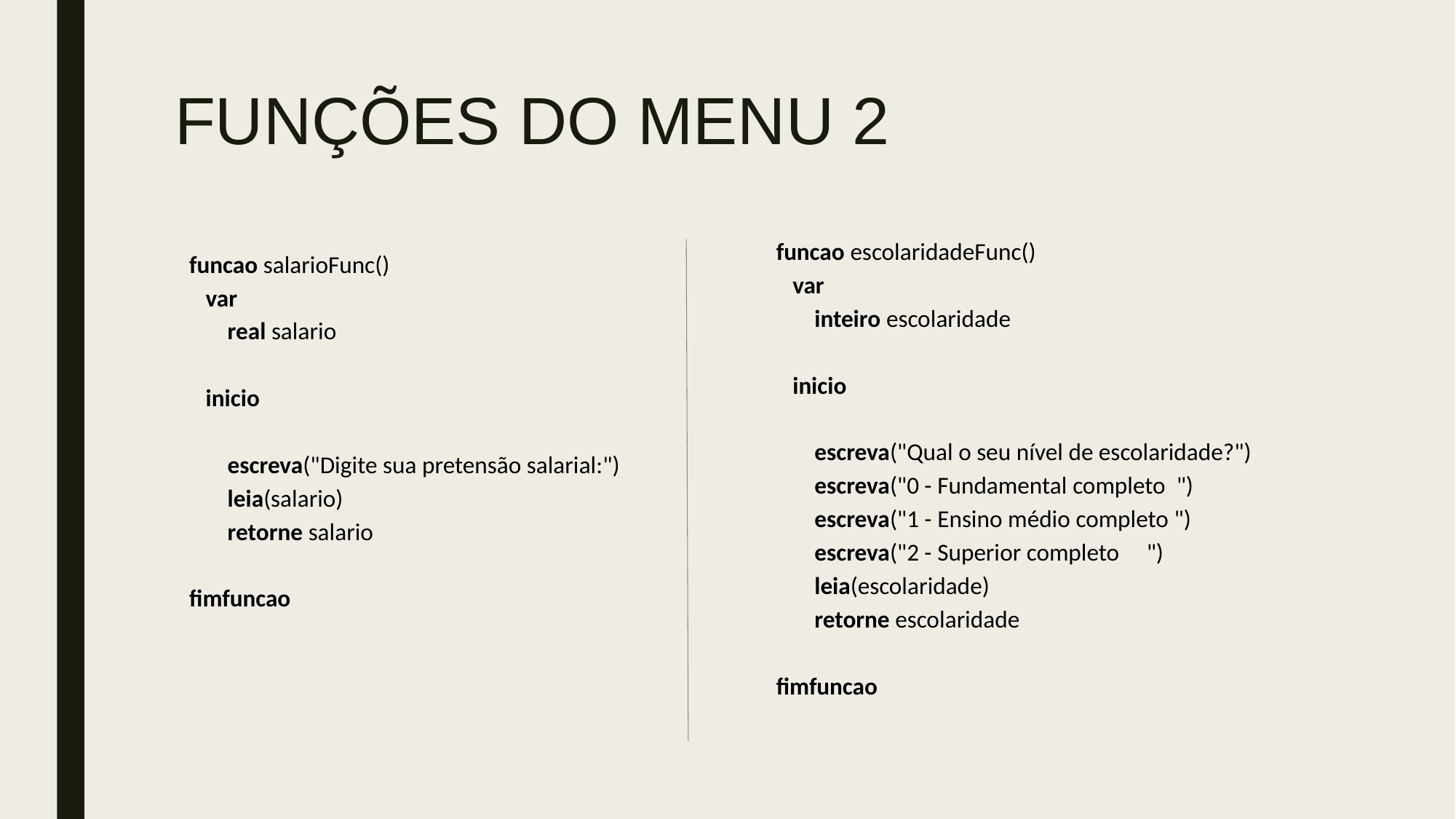

# FUNÇÕES DO MENU 2
funcao escolaridadeFunc()
   var
       inteiro escolaridade

   inicio

       escreva("Qual o seu nível de escolaridade?")
       escreva("0 - Fundamental completo  ")
       escreva("1 - Ensino médio completo ")
       escreva("2 - Superior completo     ")
       leia(escolaridade)
       retorne escolaridade

fimfuncao
funcao salarioFunc()
   var
       real salario

   inicio

       escreva("Digite sua pretensão salarial:")
       leia(salario)
       retorne salario

fimfuncao